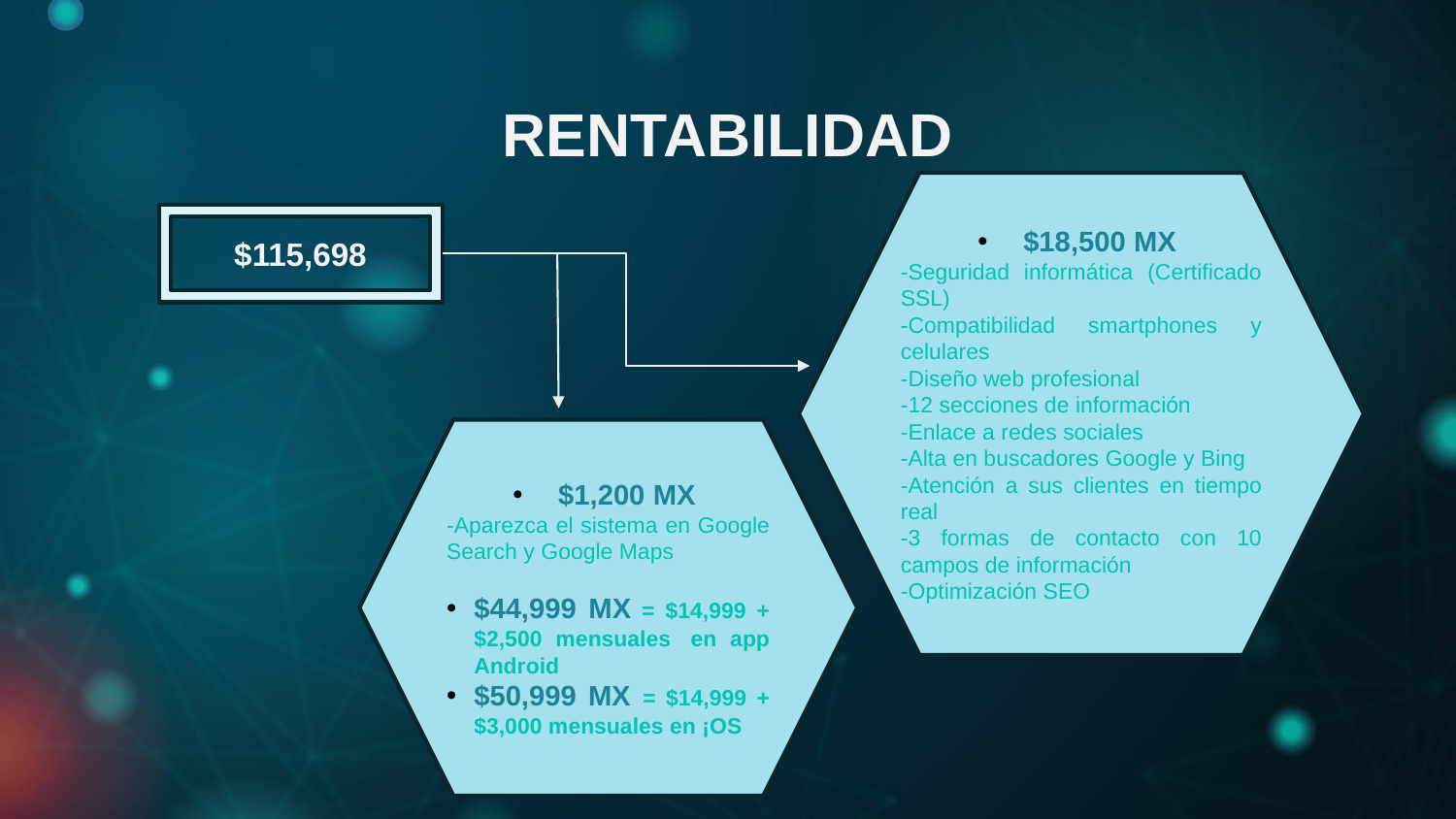

# RENTABILIDAD
$18,500 MX
-Seguridad informática (Certificado SSL)
-Compatibilidad smartphones y celulares
-Diseño web profesional
-12 secciones de información
-Enlace a redes sociales
-Alta en buscadores Google y Bing
-Atención a sus clientes en tiempo real
-3 formas de contacto con 10 campos de información
-Optimización SEO
$115,698
$1,200 MX
-Aparezca el sistema en Google Search y Google Maps

$44,999 MX = $14,999 + $2,500 mensuales  en app Android
$50,999 MX = $14,999 + $3,000 mensuales en ¡OS